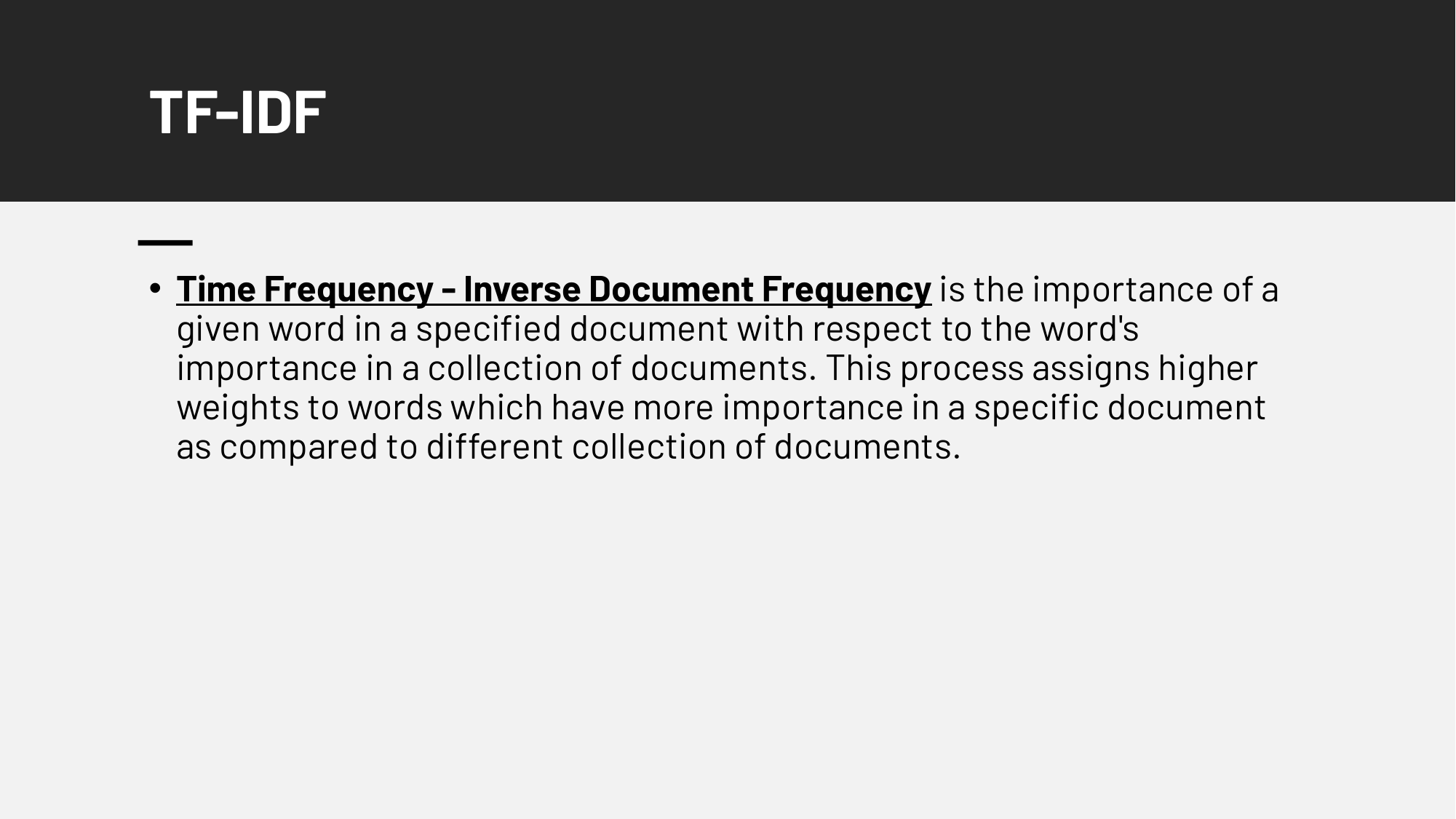

# TF-IDF

Time Frequency - Inverse Document Frequency is the importance of a given word in a specified document with respect to the word's importance in a collection of documents. This process assigns higher weights to words which have more importance in a specific document as compared to different collection of documents.